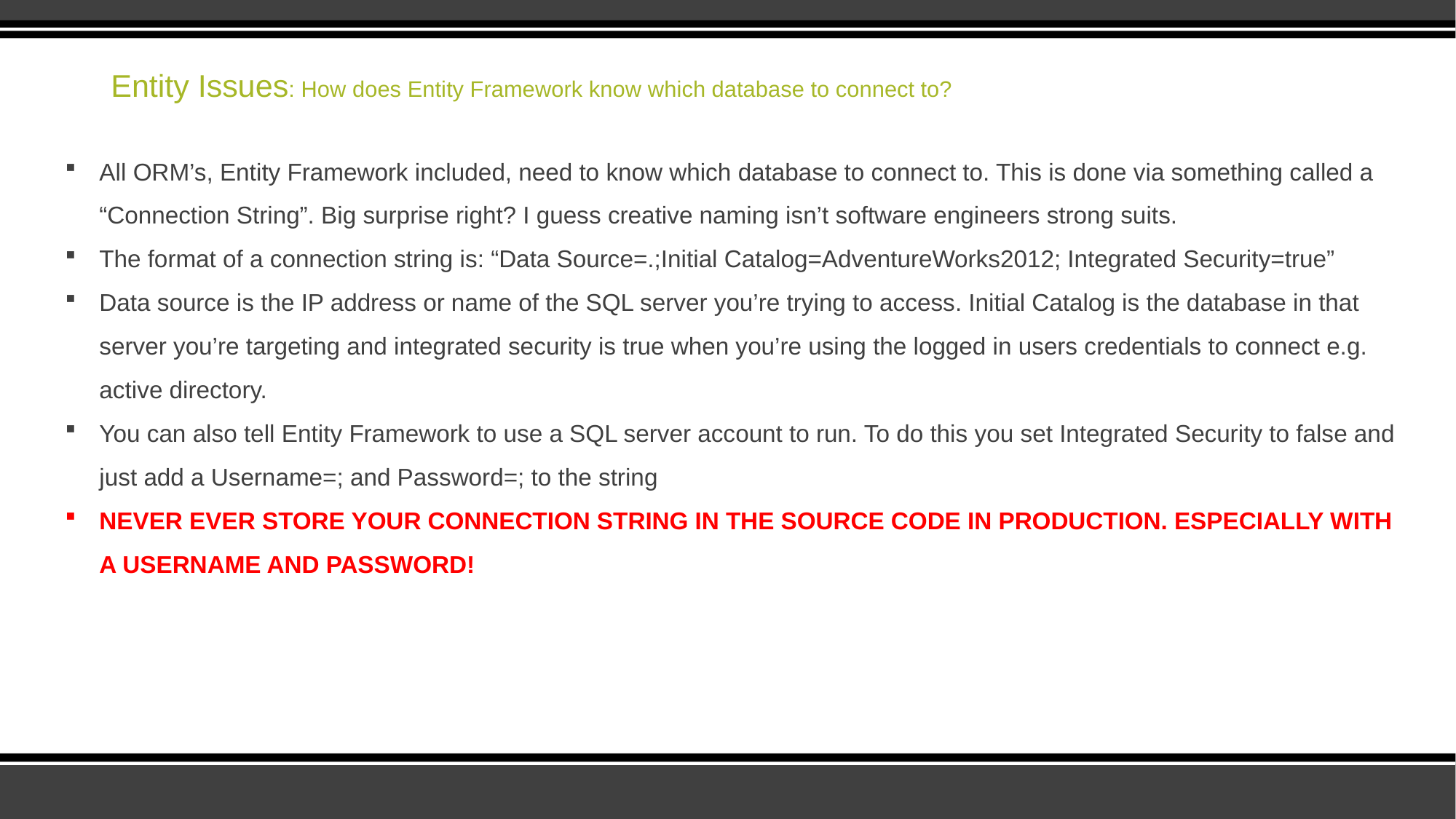

# Entity Issues: How does Entity Framework know which database to connect to?
All ORM’s, Entity Framework included, need to know which database to connect to. This is done via something called a “Connection String”. Big surprise right? I guess creative naming isn’t software engineers strong suits.
The format of a connection string is: “Data Source=.;Initial Catalog=AdventureWorks2012; Integrated Security=true”
Data source is the IP address or name of the SQL server you’re trying to access. Initial Catalog is the database in that server you’re targeting and integrated security is true when you’re using the logged in users credentials to connect e.g. active directory.
You can also tell Entity Framework to use a SQL server account to run. To do this you set Integrated Security to false and just add a Username=; and Password=; to the string
NEVER EVER STORE YOUR CONNECTION STRING IN THE SOURCE CODE IN PRODUCTION. ESPECIALLY WITH A USERNAME AND PASSWORD!